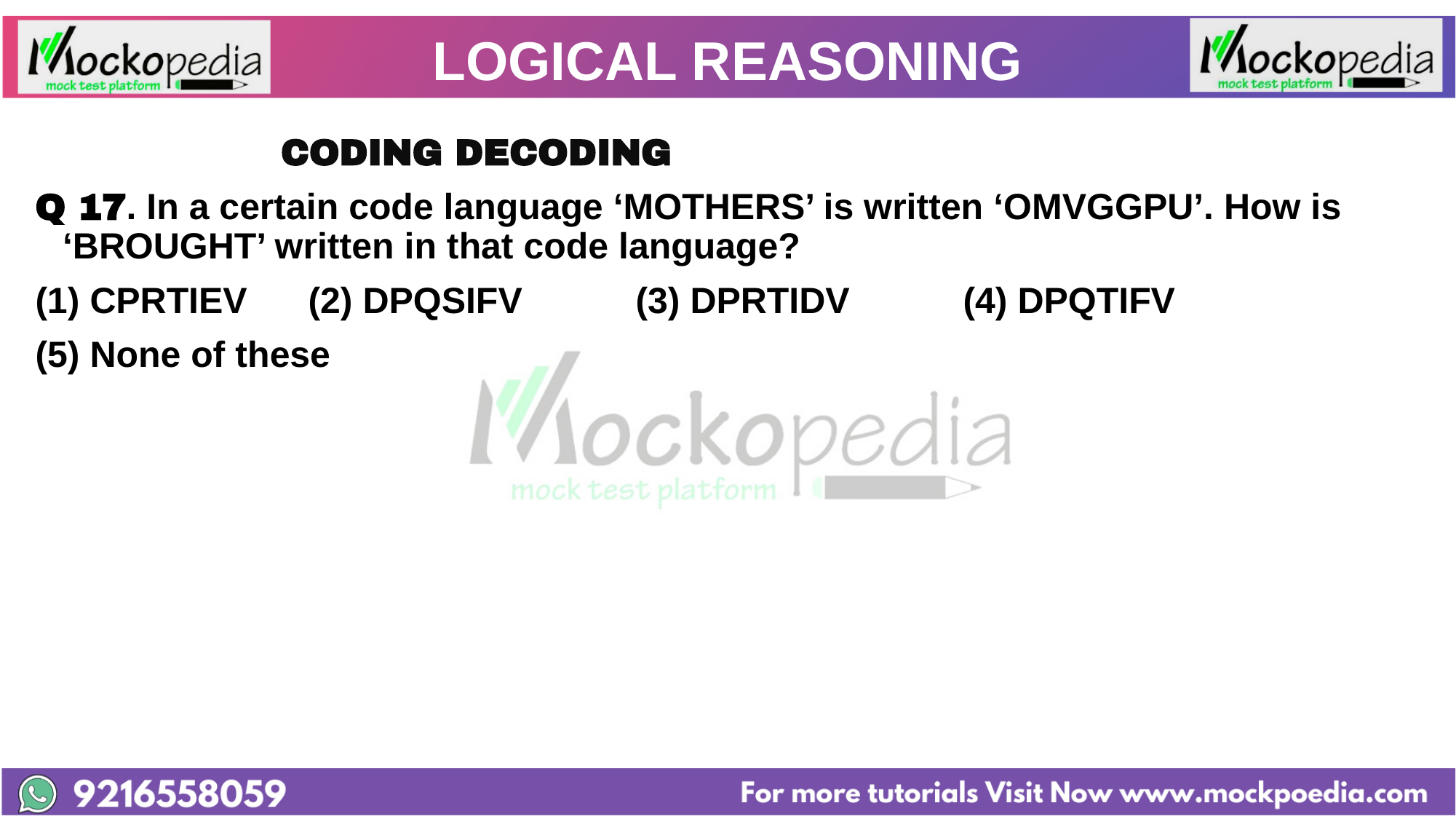

# LOGICAL REASONING
			CODING DECODING
Q 17. In a certain code language ‘MOTHERS’ is written ‘OMVGGPU’. How is ‘BROUGHT’ written in that code language?
CPRTIEV 	(2) DPQSIFV 	(3) DPRTIDV 	(4) DPQTIFV
(5) None of these